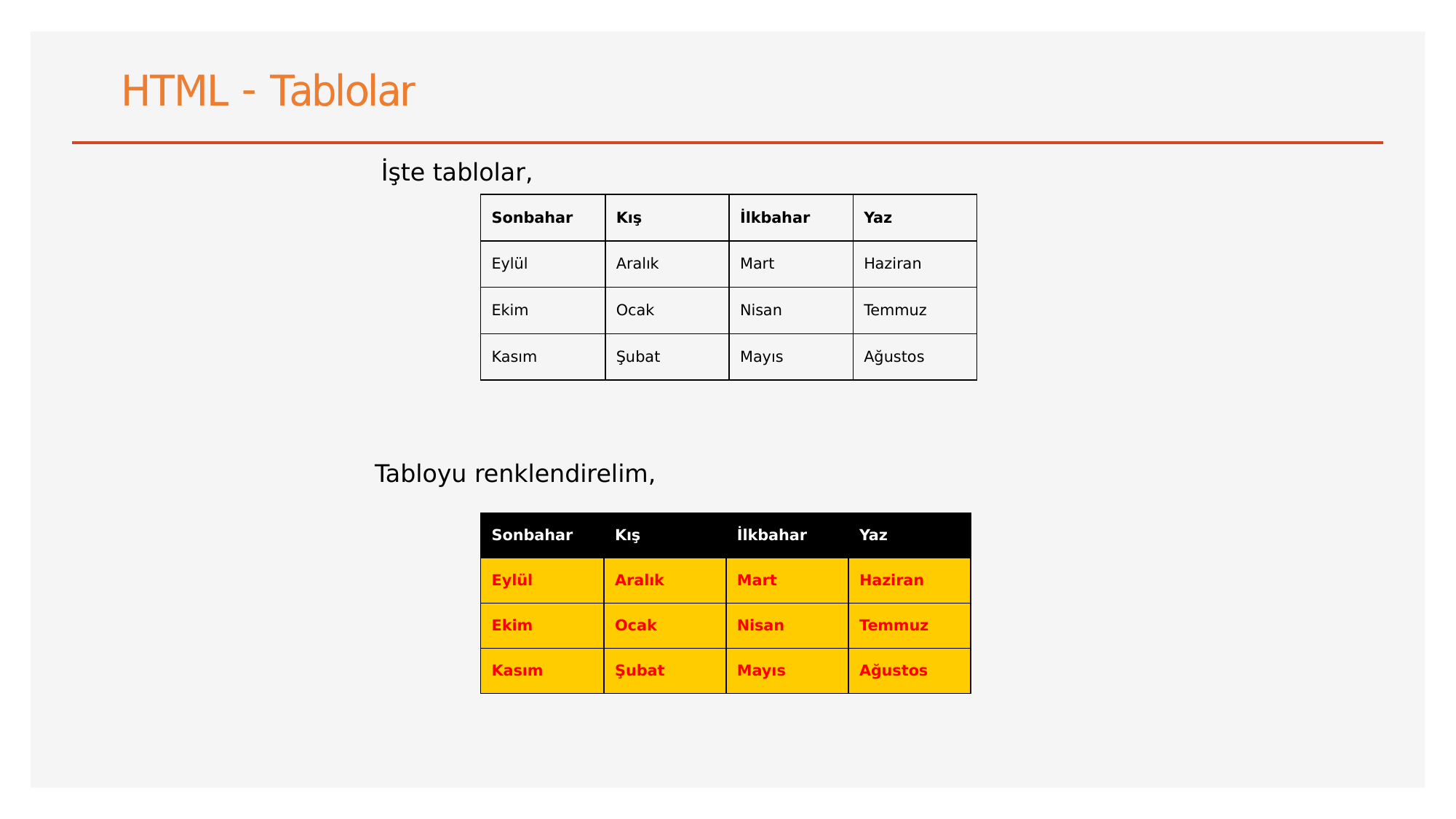

HTML - Tablolar
İşte tablolar,
| Sonbahar | Kış | İlkbahar | Yaz |
| --- | --- | --- | --- |
| Eylül | Aralık | Mart | Haziran |
| Ekim | Ocak | Nisan | Temmuz |
| Kasım | Şubat | Mayıs | Ağustos |
Tabloyu renklendirelim,
| Sonbahar | Kış | İlkbahar | Yaz |
| --- | --- | --- | --- |
| Eylül | Aralık | Mart | Haziran |
| Ekim | Ocak | Nisan | Temmuz |
| Kasım | Şubat | Mayıs | Ağustos |